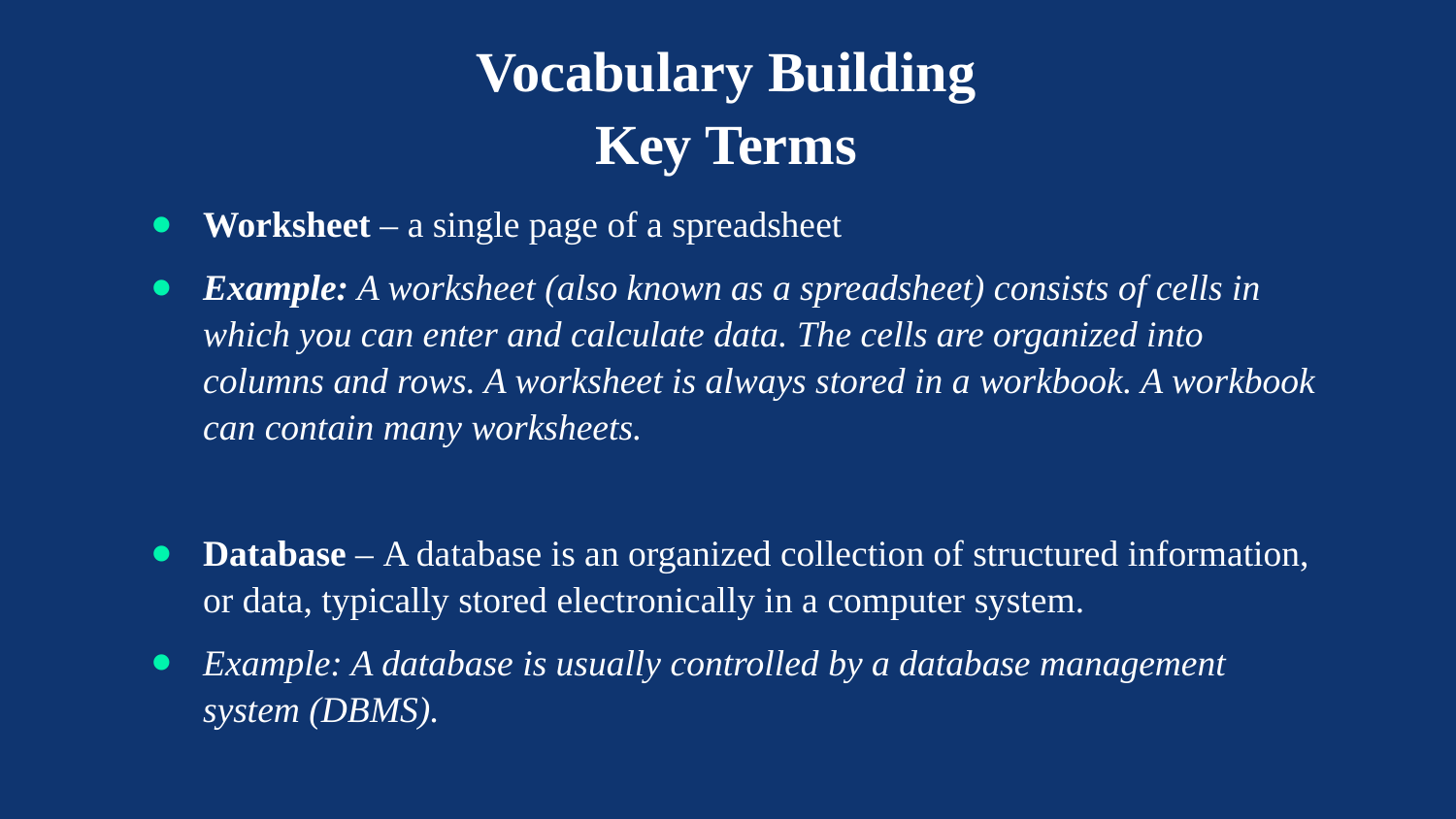

# Vocabulary Building Key Terms
Worksheet – a single page of a spreadsheet
Example: A worksheet (also known as a spreadsheet) consists of cells in which you can enter and calculate data. The cells are organized into columns and rows. A worksheet is always stored in a workbook. A workbook can contain many worksheets.

Database – A database is an organized collection of structured information, or data, typically stored electronically in a computer system.
Example: A database is usually controlled by a database management system (DBMS).